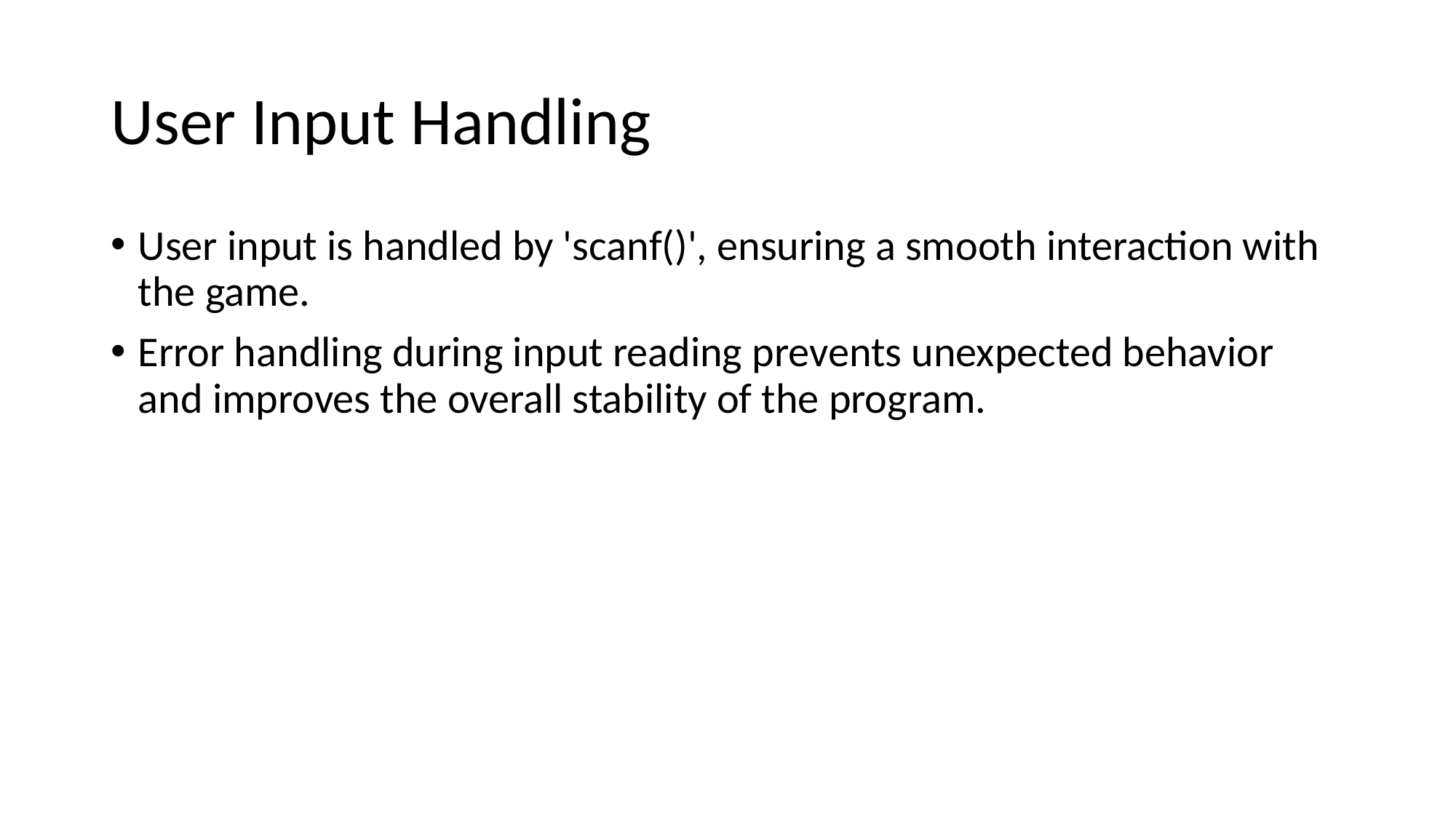

# User Input Handling
User input is handled by 'scanf()', ensuring a smooth interaction with the game.
Error handling during input reading prevents unexpected behavior and improves the overall stability of the program.